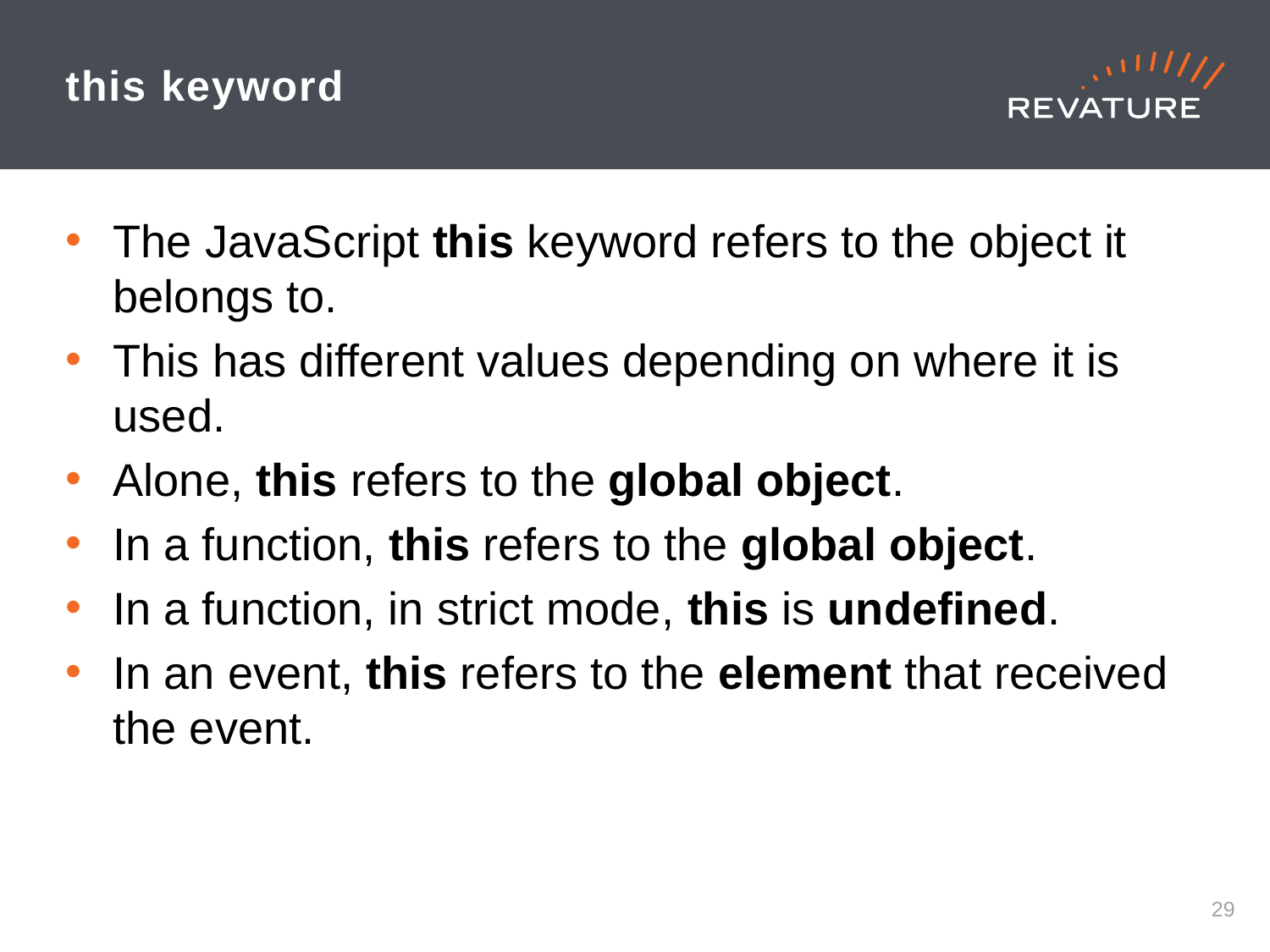

# this keyword
The JavaScript this keyword refers to the object it belongs to.
This has different values depending on where it is used.
Alone, this refers to the global object.
In a function, this refers to the global object.
In a function, in strict mode, this is undefined.
In an event, this refers to the element that received the event.

29